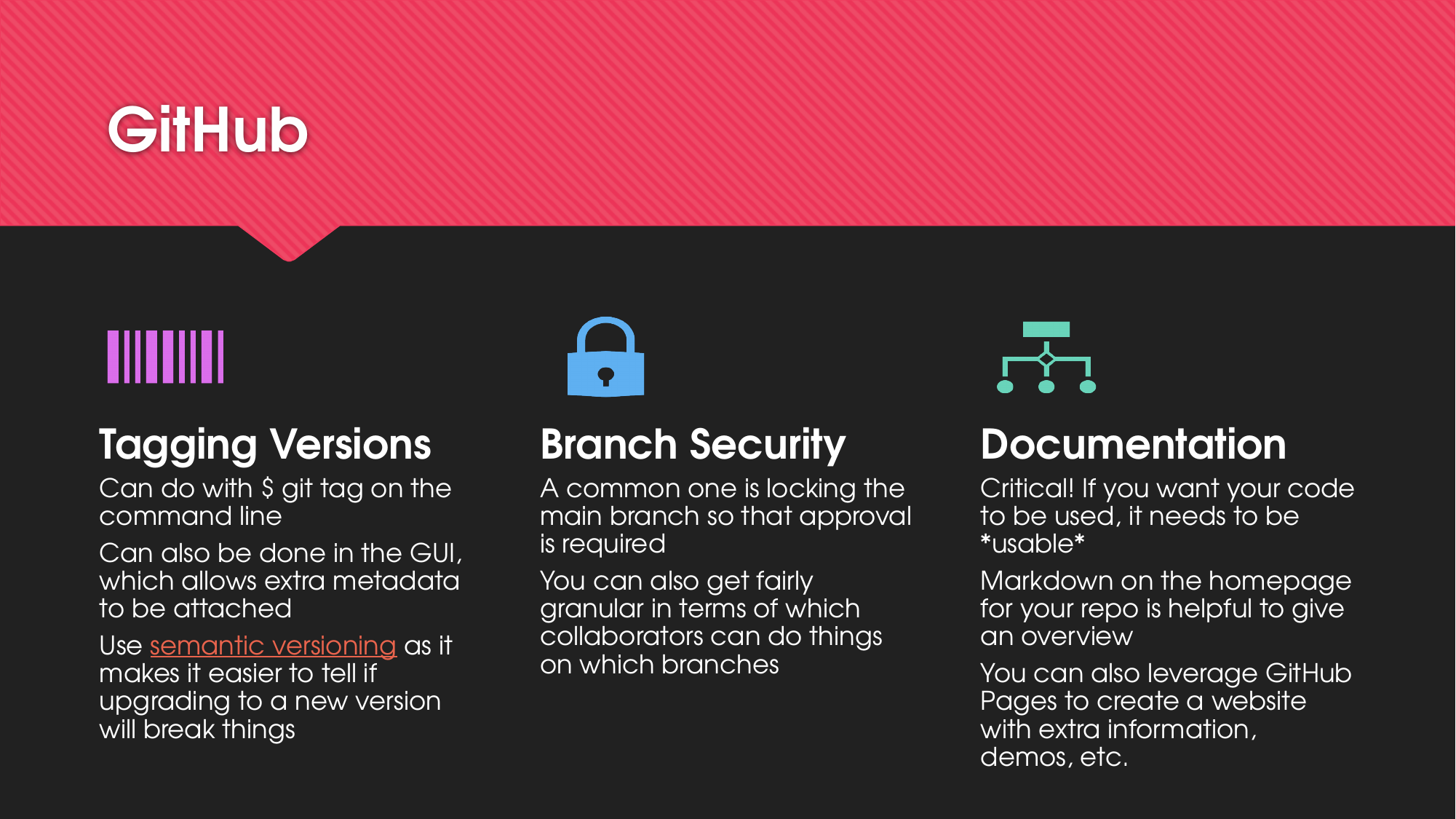

# GitHub
Tagging Versions
Can do with $ git tag on the command line
Can also be done in the GUI, which allows extra metadata to be attached
Use semantic versioning as it makes it easier to tell if upgrading to a new version will break things
Branch Security
A common one is locking the main branch so that approval is required
You can also get fairly granular in terms of which collaborators can do things on which branches
Documentation
Critical! If you want your code to be used, it needs to be *usable*
Markdown on the homepage for your repo is helpful to give an overview
You can also leverage GitHub Pages to create a website with extra information, demos, etc.